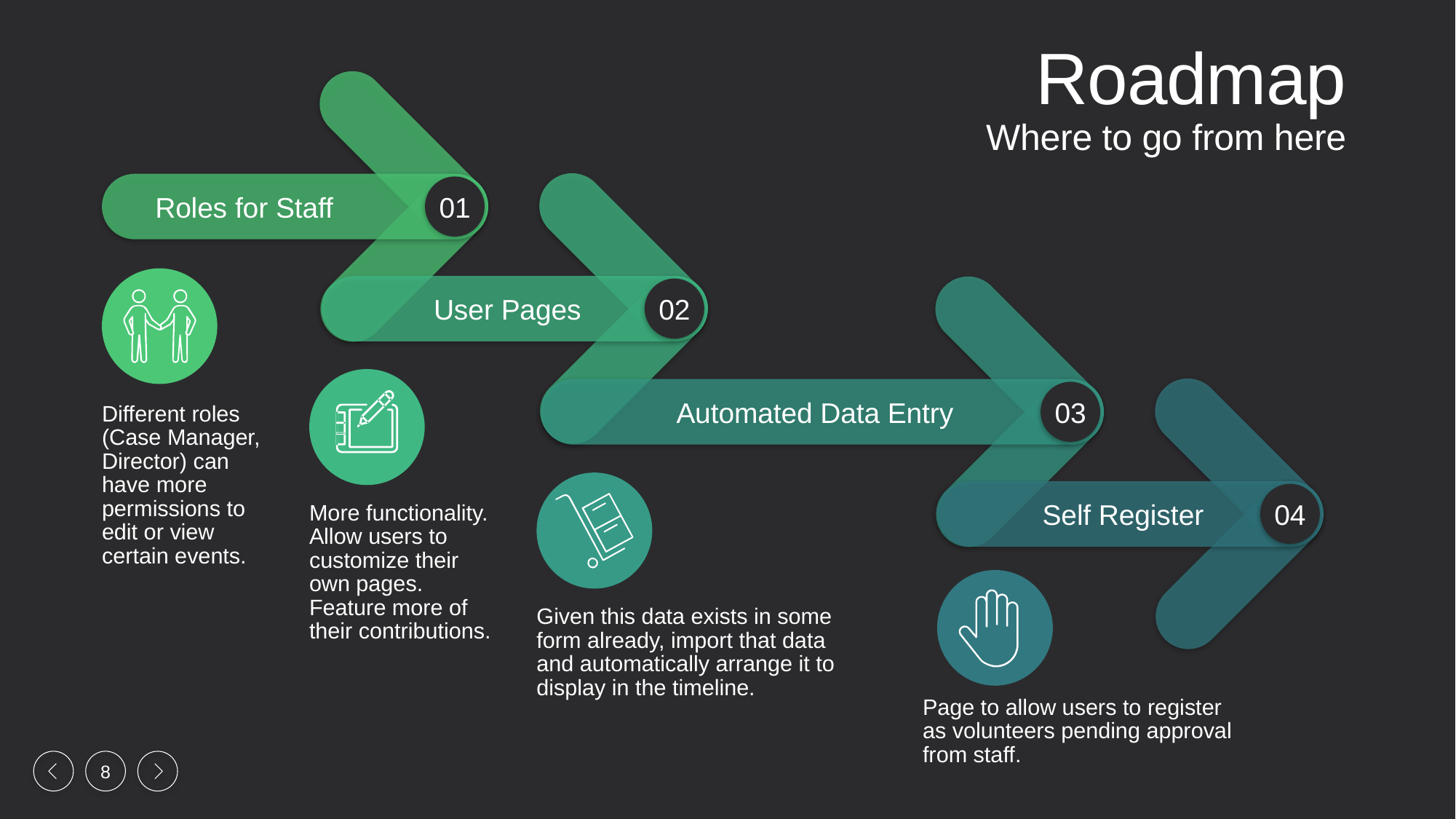

# Roadmap

Roles for Staff
01

Where to go from here

User Pages
02

Automated Data Entry
03

Self Register
04

Different roles (Case Manager, Director) can have more permissions to edit or view certain events.

More functionality. Allow users to customize their own pages. Feature more of their contributions.

Given this data exists in some form already, import that data and automatically arrange it to display in the timeline.
Page to allow users to register as volunteers pending approval from staff.